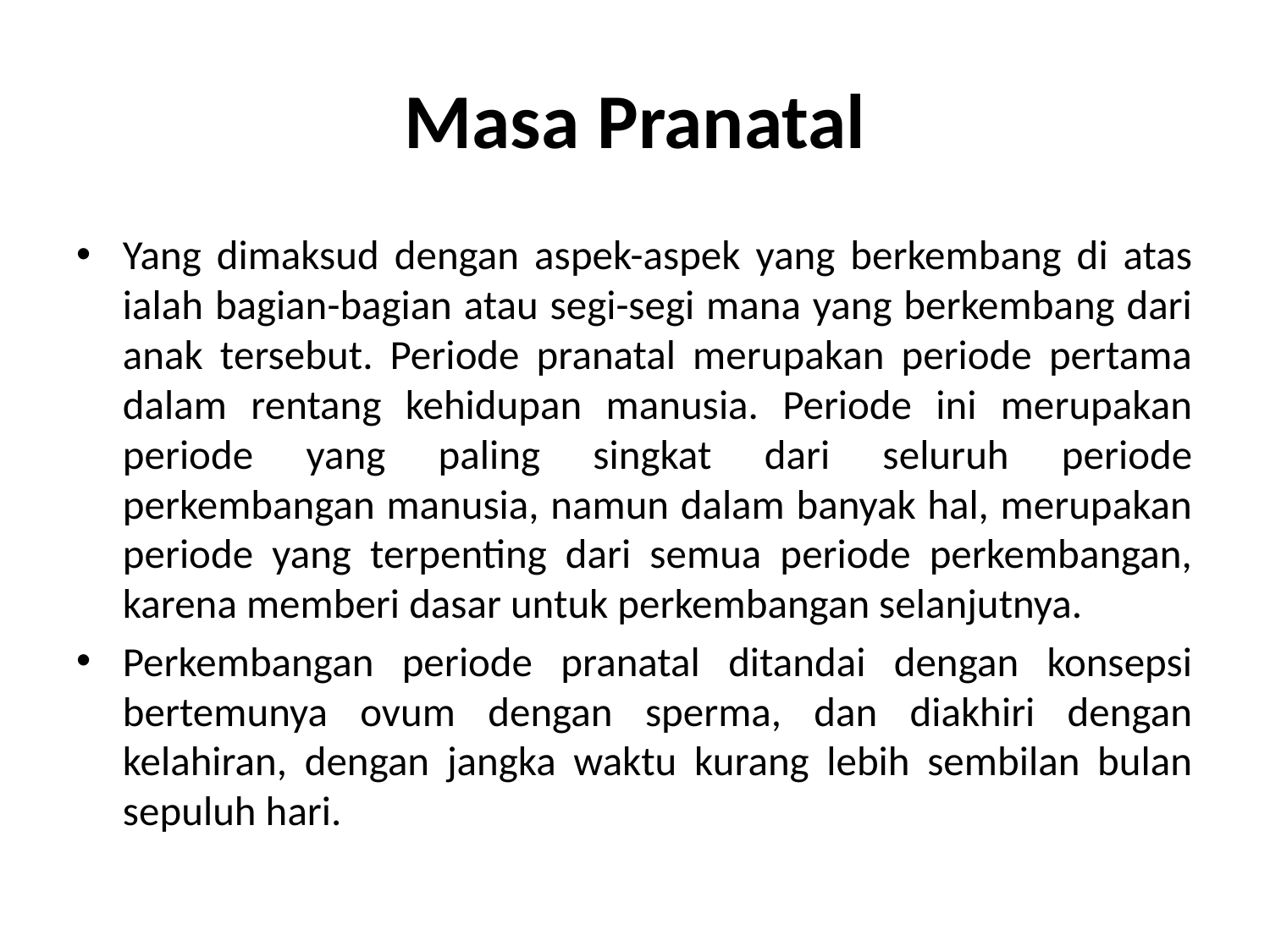

# Masa Pranatal
Yang dimaksud dengan aspek-aspek yang berkembang di atas ialah bagian-bagian atau segi-segi mana yang berkembang dari anak tersebut. Periode pranatal merupakan periode pertama dalam rentang kehidupan manusia. Periode ini merupakan periode yang paling singkat dari seluruh periode perkembangan manusia, namun dalam banyak hal, merupakan periode yang terpenting dari semua periode perkembangan, karena memberi dasar untuk perkembangan selanjutnya.
Perkembangan periode pranatal ditandai dengan konsepsi bertemunya ovum dengan sperma, dan diakhiri dengan kelahiran, dengan jangka waktu kurang lebih sembilan bulan sepuluh hari.